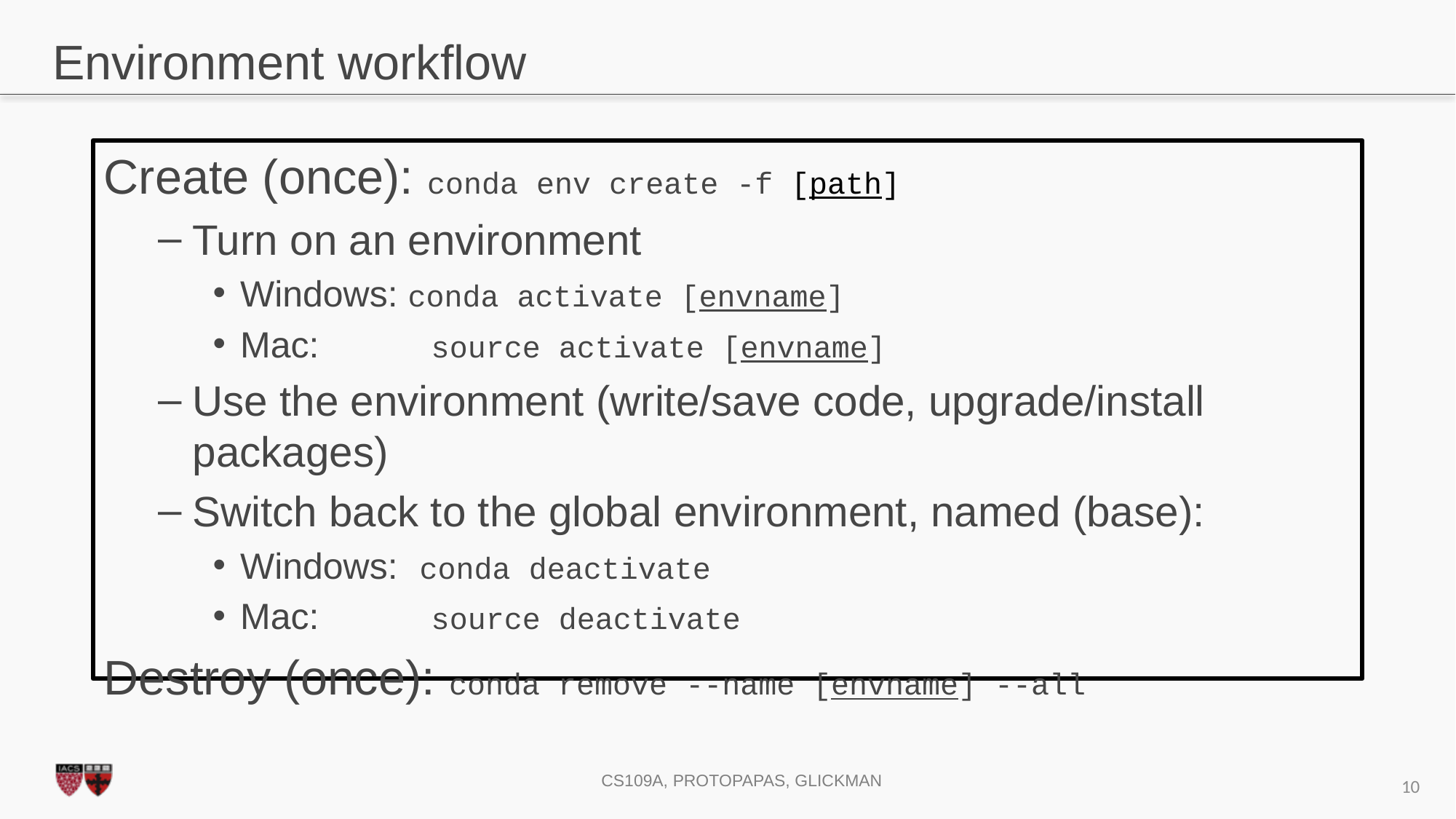

# Environment workflow
Create (once): conda env create -f [path]
Turn on an environment
Windows: conda activate [envname]
Mac:           source activate [envname]
Use the environment (write/save code, upgrade/install packages)
Switch back to the global environment, named (base):
Windows: conda deactivate
Mac:           source deactivate
Destroy (once): conda remove --name [envname] --all
10